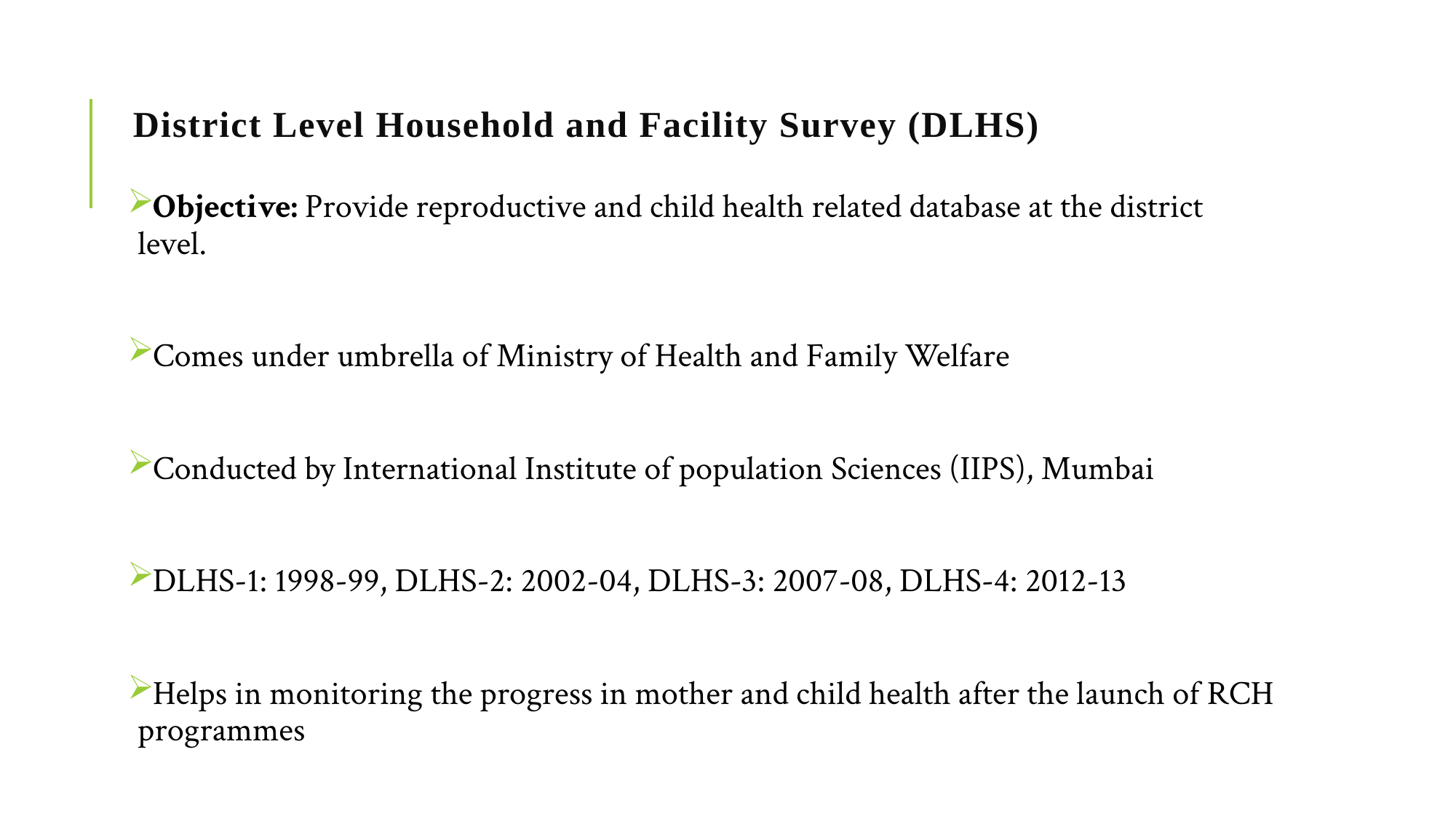

# District Level Household and Facility Survey (DLHS)
Objective: Provide reproductive and child health related database at the district level.

Comes under umbrella of Ministry of Health and Family Welfare

Conducted by International Institute of population Sciences (IIPS), Mumbai

DLHS-1: 1998-99, DLHS-2: 2002-04, DLHS-3: 2007-08, DLHS-4: 2012-13

Helps in monitoring the progress in mother and child health after the launch of RCH programmes